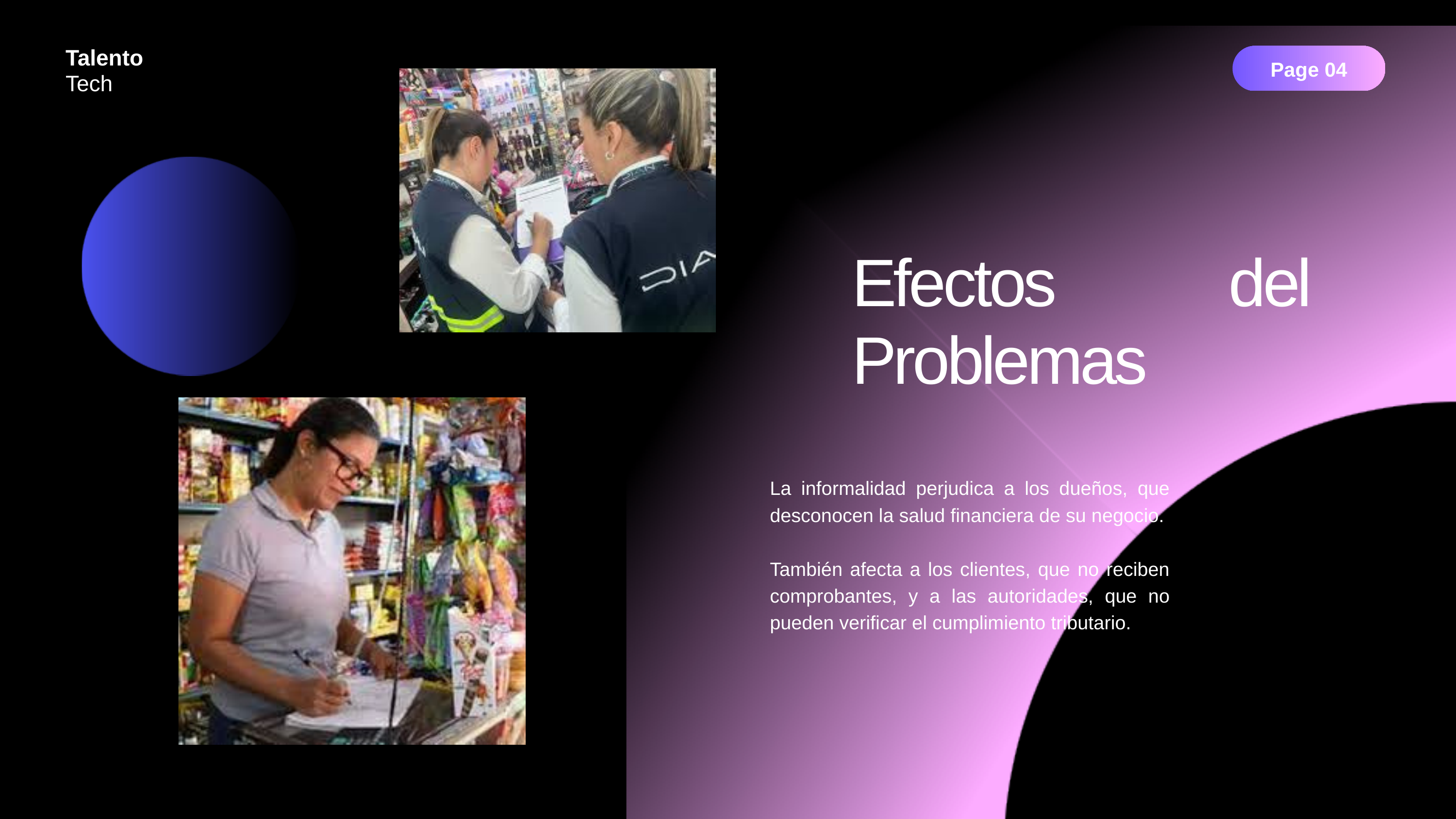

Talento

Page 04
Tech

Efectos del Problemas

La informalidad perjudica a los dueños, que desconocen la salud financiera de su negocio.

También afecta a los clientes, que no reciben comprobantes, y a las autoridades, que no pueden verificar el cumplimiento tributario.